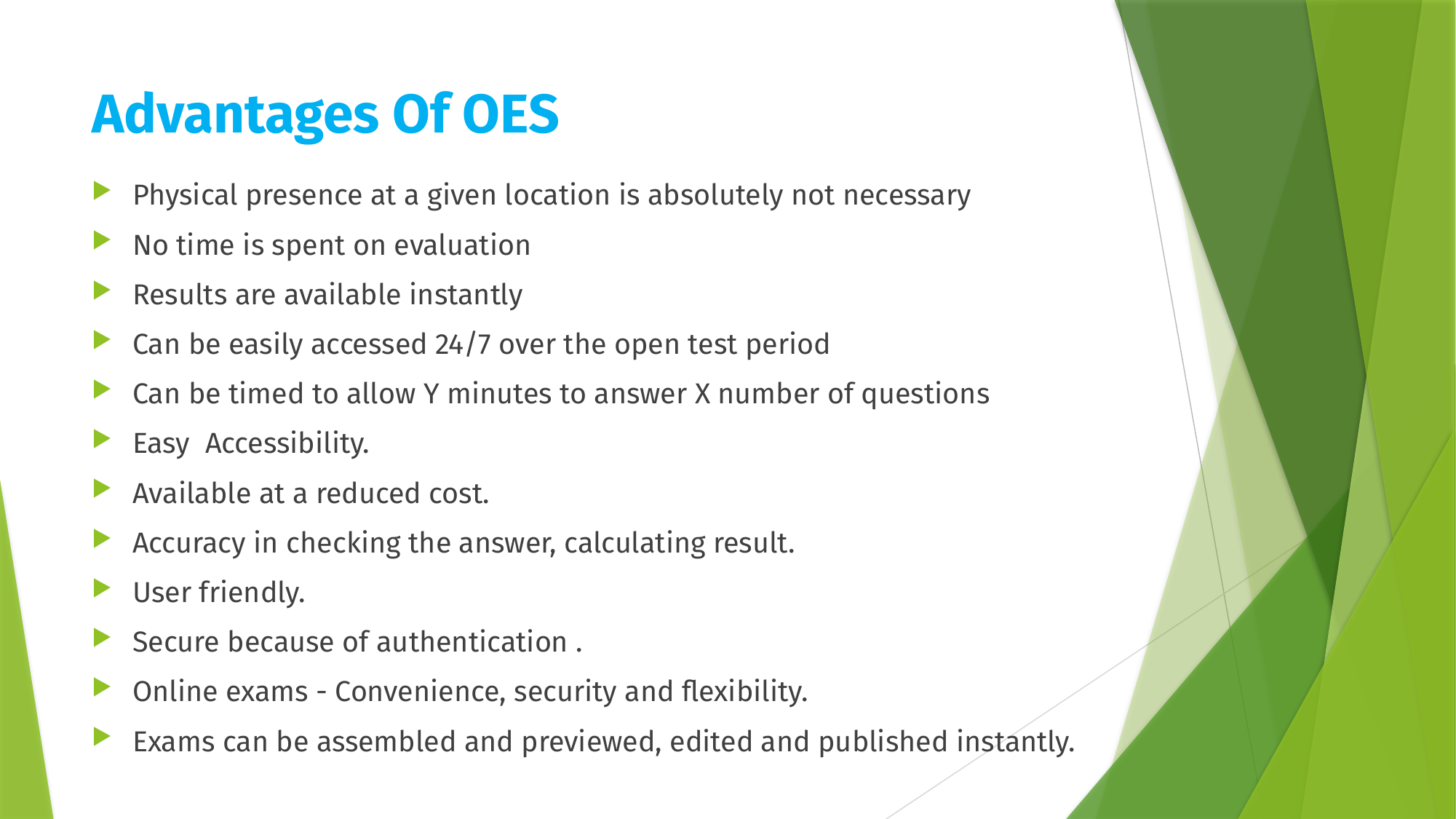

# Advantages Of OES
Physical presence at a given location is absolutely not necessary
No time is spent on evaluation
Results are available instantly
Can be easily accessed 24/7 over the open test period
Can be timed to allow Y minutes to answer X number of questions
Easy  Accessibility.
Available at a reduced cost.
Accuracy in checking the answer, calculating result.
User friendly.
Secure because of authentication .
Online exams - Convenience, security and flexibility.
Exams can be assembled and previewed, edited and published instantly.